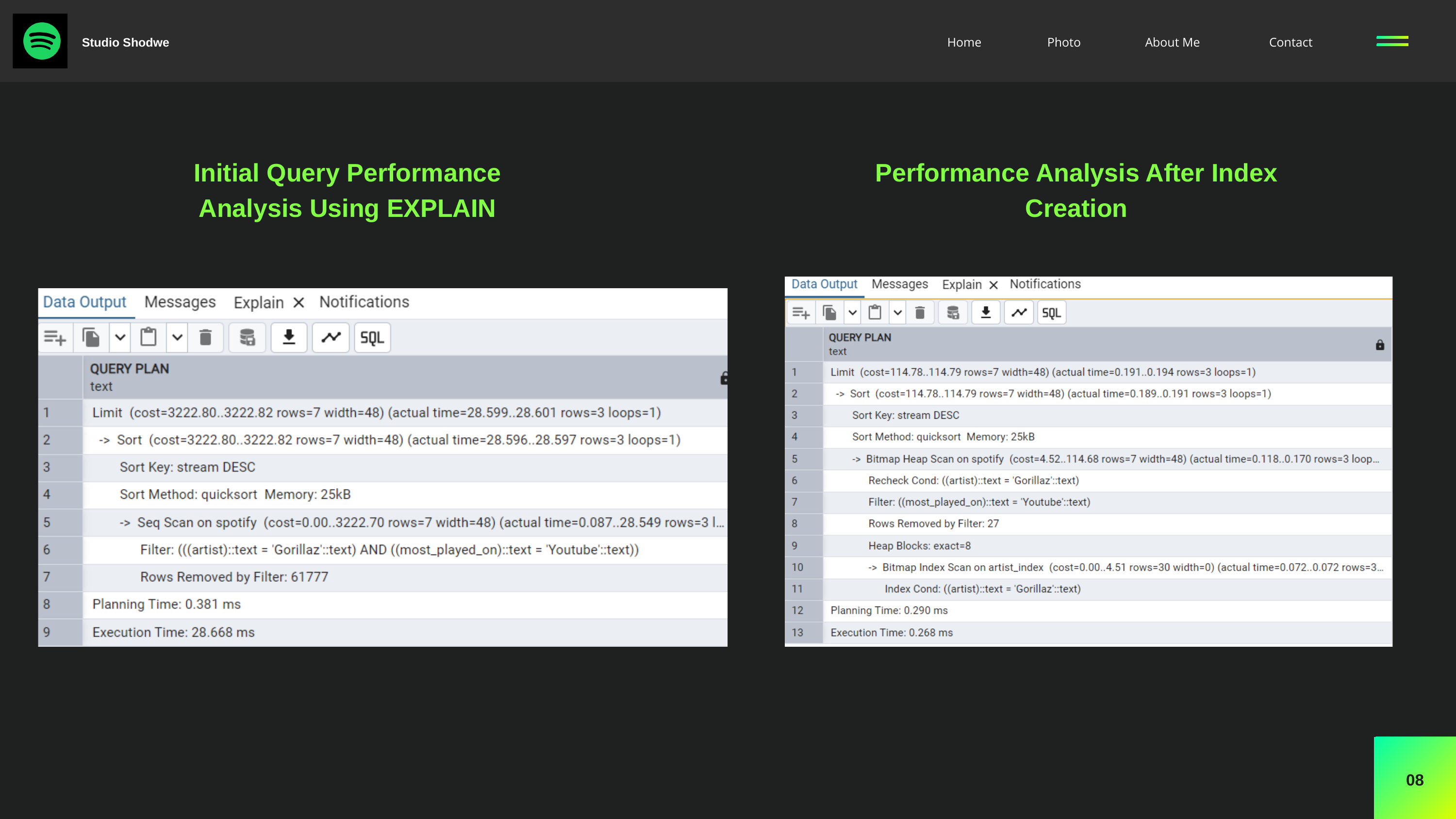

Studio Shodwe
Home
Photo
About Me
Contact

Initial Query Performance Analysis Using EXPLAIN
Performance Analysis After Index Creation

08